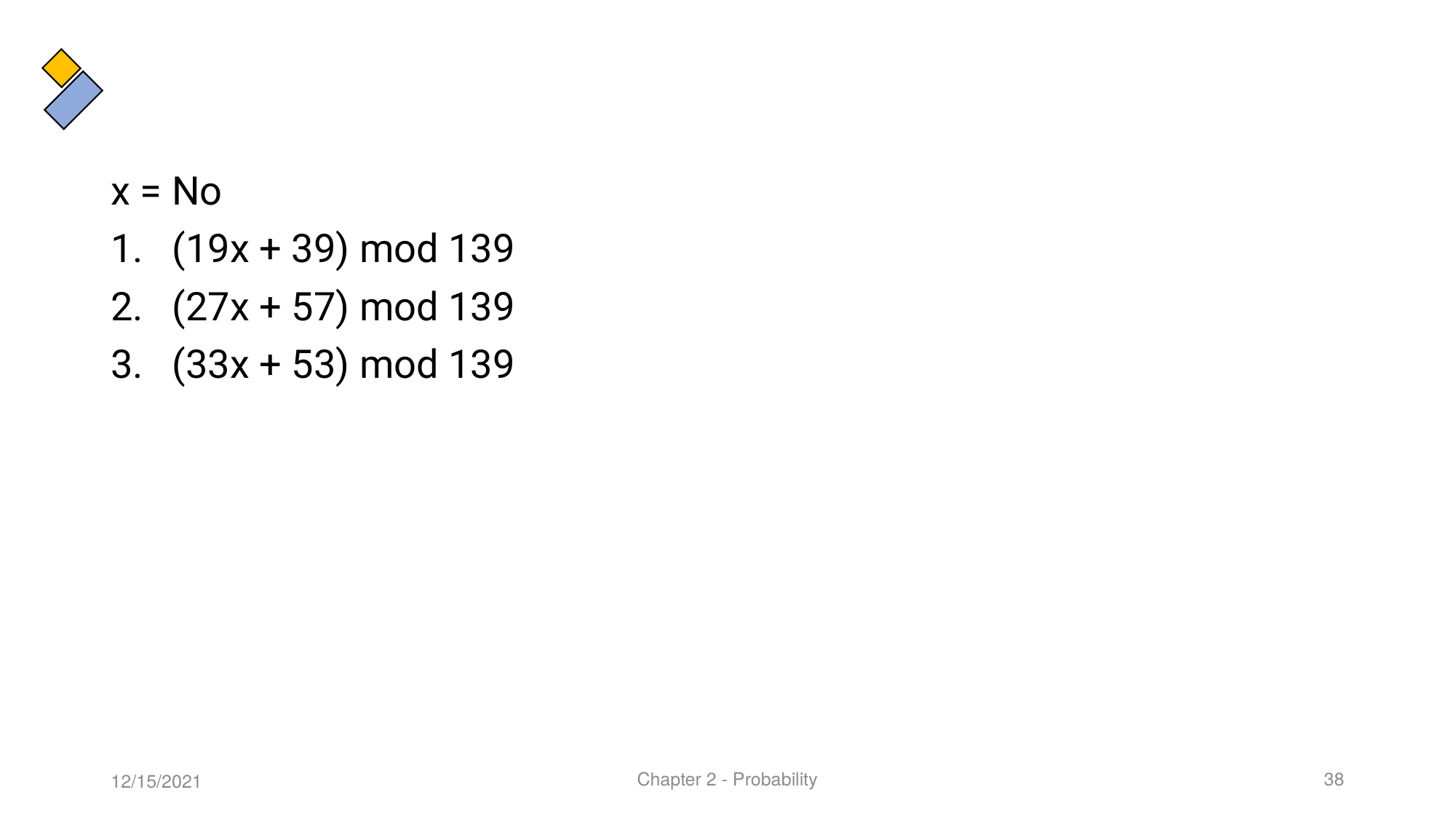

#
x = No
(19x + 39) mod 139
(27x + 57) mod 139
(33x + 53) mod 139

12/15/2021
Chapter 2 - Probability
38